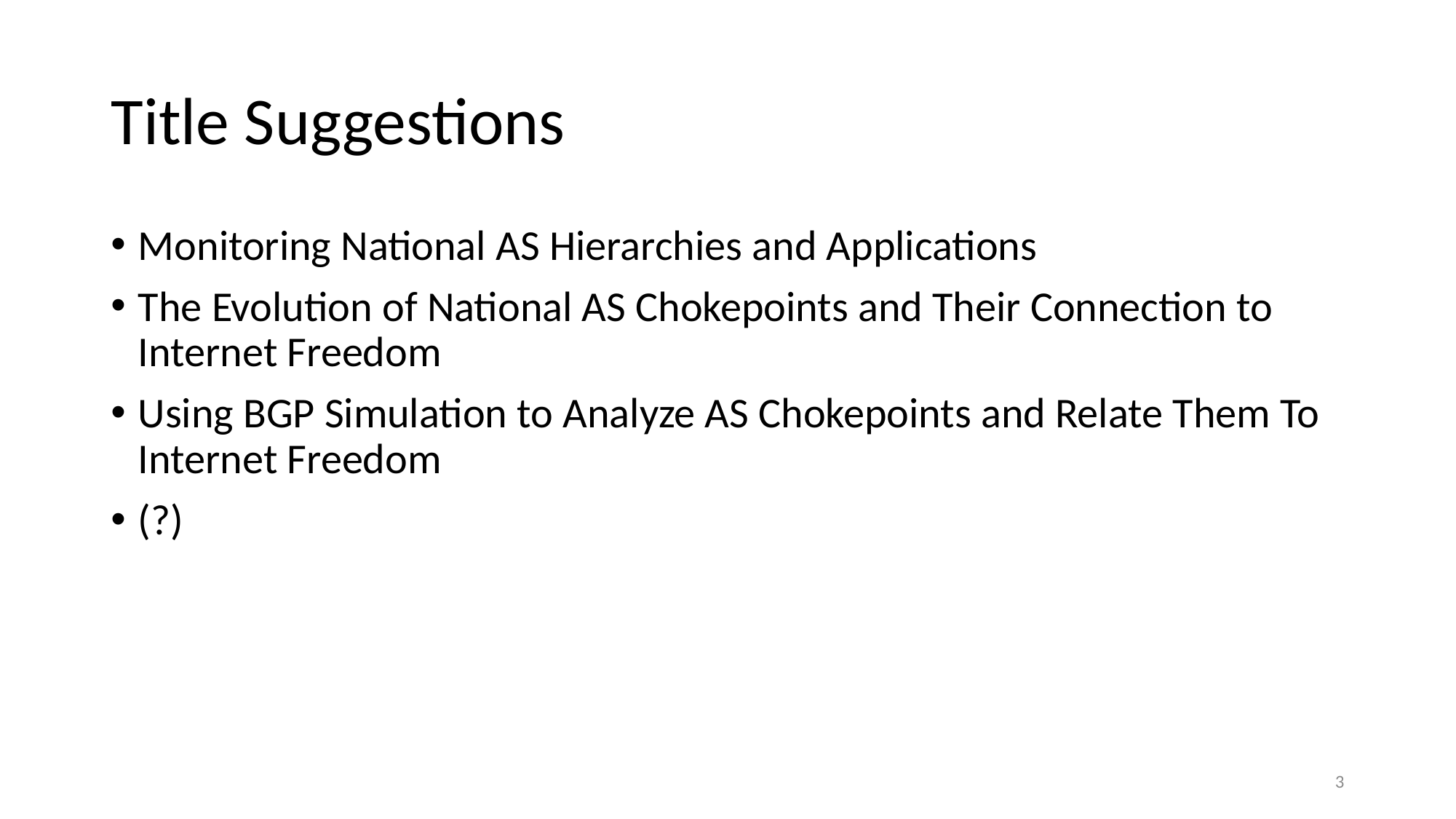

# Title Suggestions
Monitoring National AS Hierarchies and Applications
The Evolution of National AS Chokepoints and Their Connection to Internet Freedom
Using BGP Simulation to Analyze AS Chokepoints and Relate Them To Internet Freedom
(?)
3